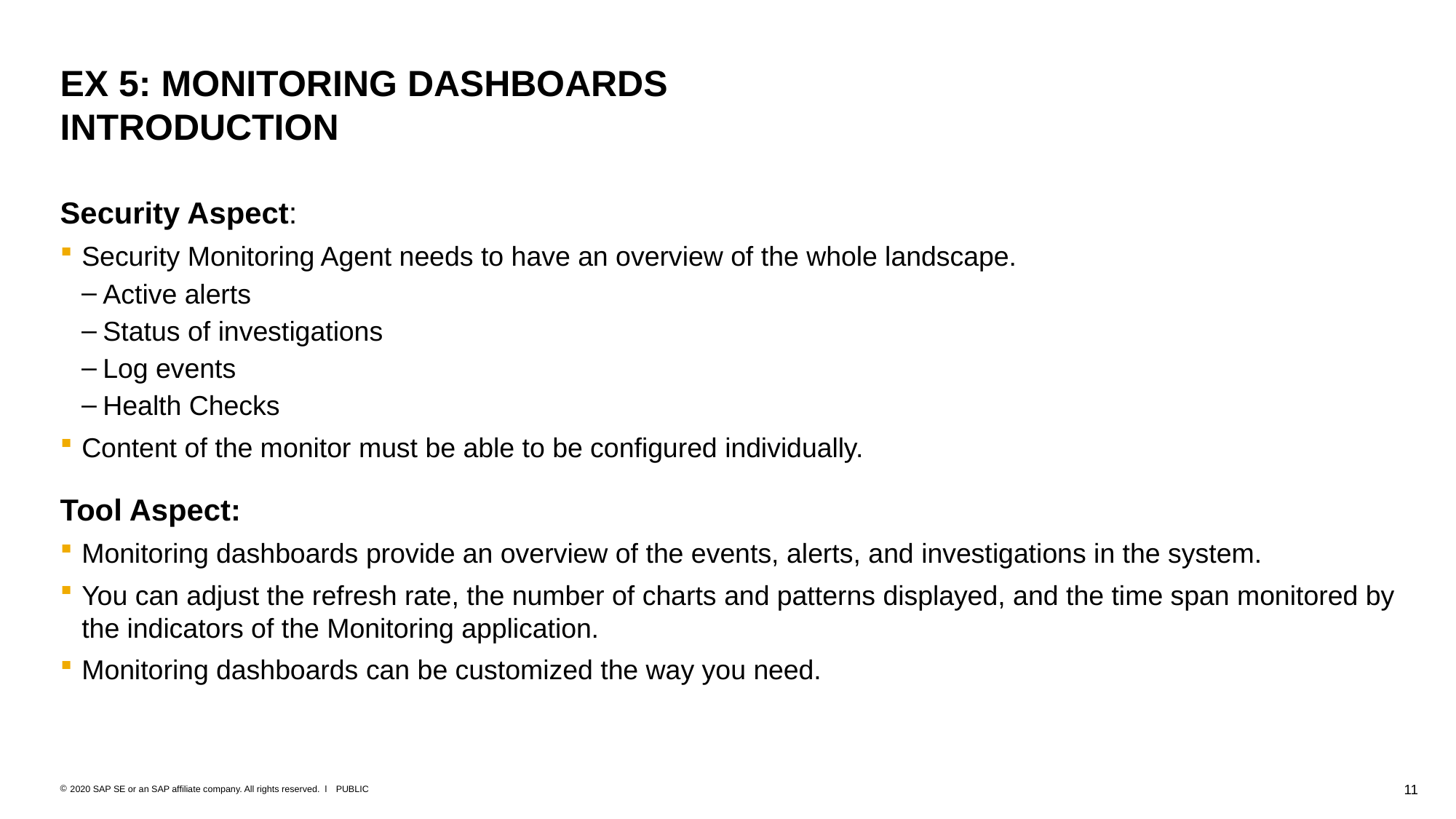

# EX 5: Monitoring DashboardS introduction
Security Aspect:
Security Monitoring Agent needs to have an overview of the whole landscape.
Active alerts
Status of investigations
Log events
Health Checks
Content of the monitor must be able to be configured individually.
Tool Aspect:
Monitoring dashboards provide an overview of the events, alerts, and investigations in the system.
You can adjust the refresh rate, the number of charts and patterns displayed, and the time span monitored by the indicators of the Monitoring application.
Monitoring dashboards can be customized the way you need.